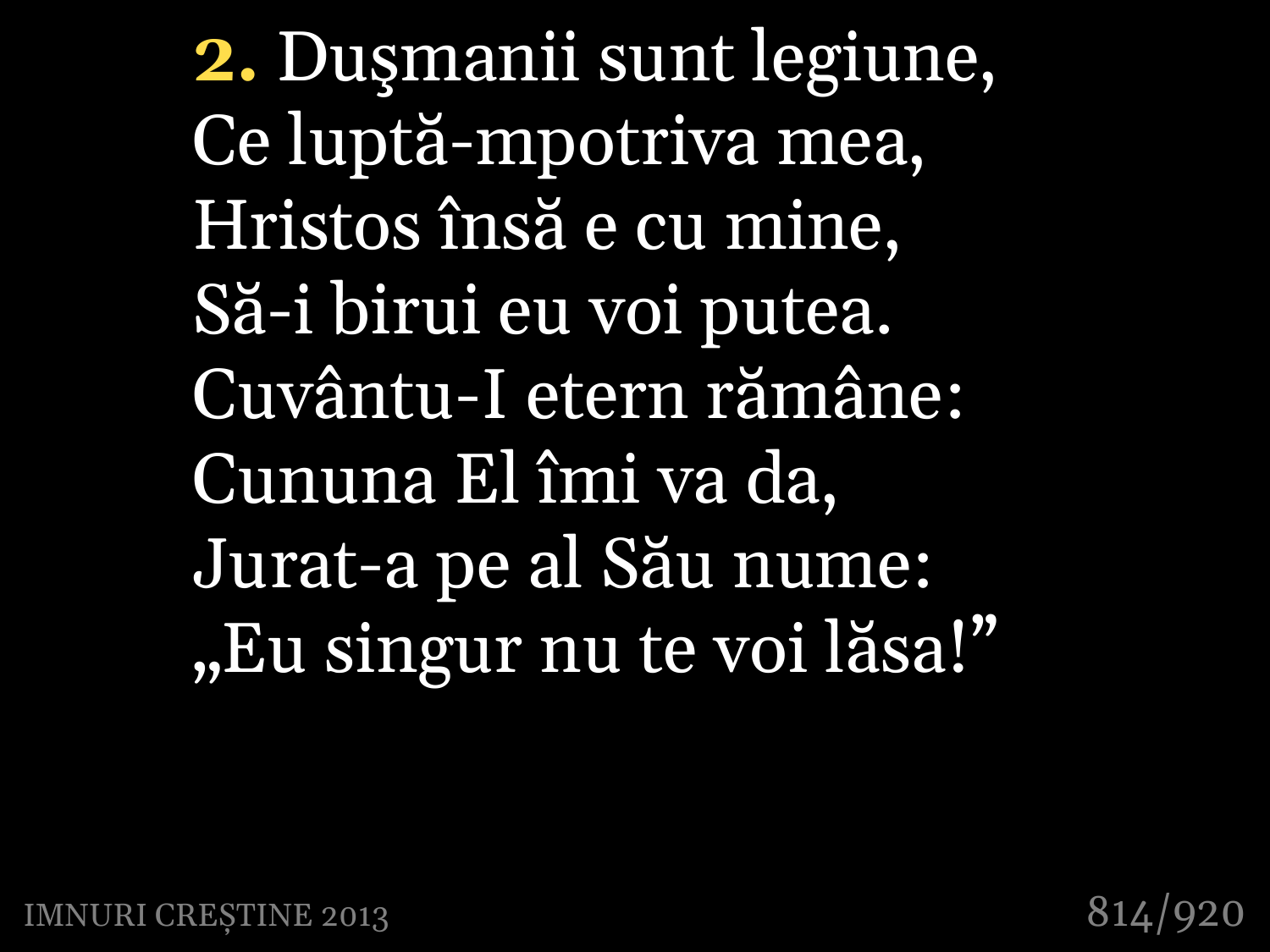

2. Duşmanii sunt legiune,
Ce luptă-mpotriva mea,
Hristos însă e cu mine,
Să-i birui eu voi putea.
Cuvântu-I etern rămâne:
Cununa El îmi va da,
Jurat-a pe al Său nume:
„Eu singur nu te voi lăsa!”
814/920
IMNURI CREȘTINE 2013